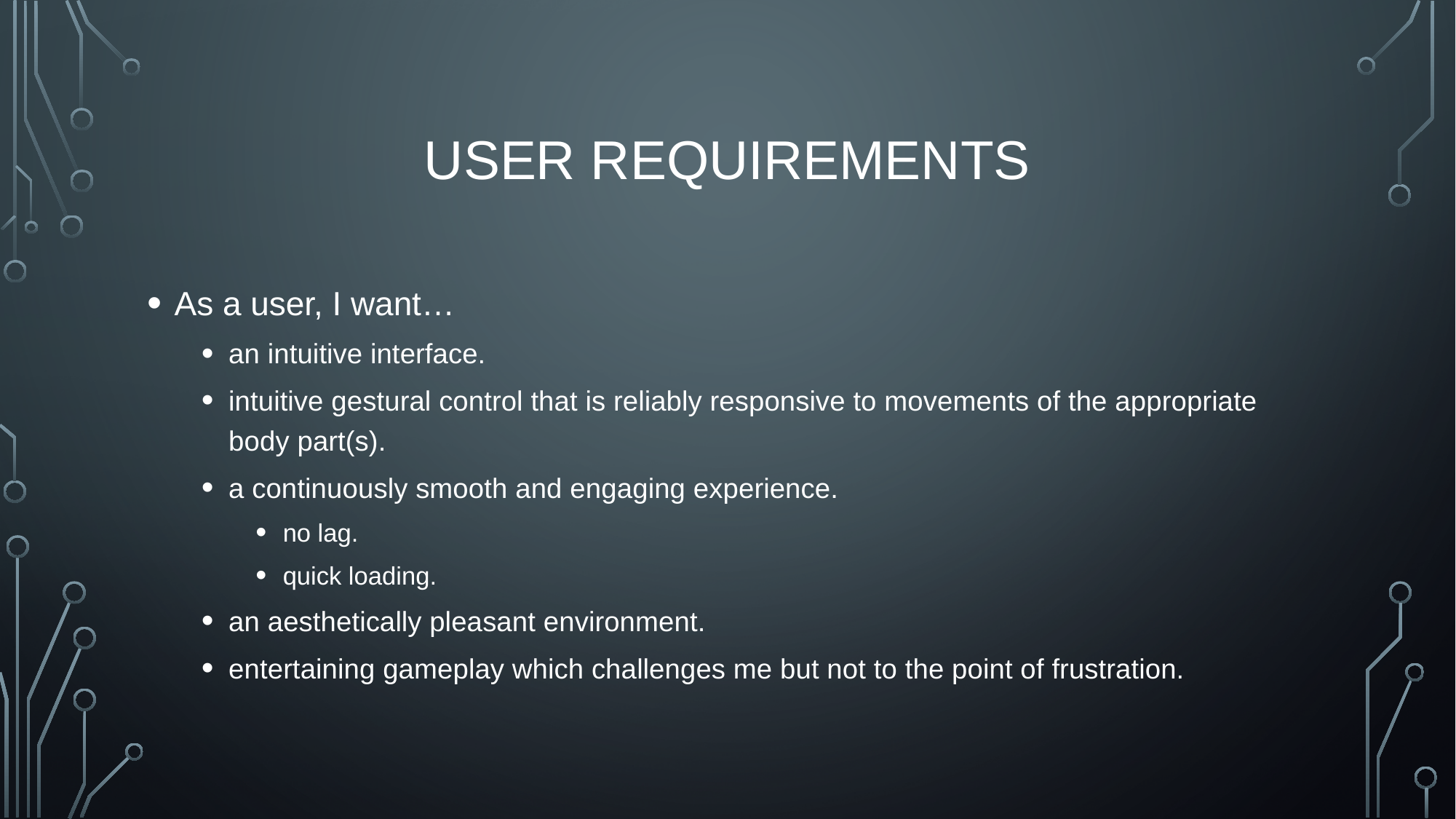

# User requirements
As a user, I want…
an intuitive interface.
intuitive gestural control that is reliably responsive to movements of the appropriate body part(s).
a continuously smooth and engaging experience.
no lag.
quick loading.
an aesthetically pleasant environment.
entertaining gameplay which challenges me but not to the point of frustration.